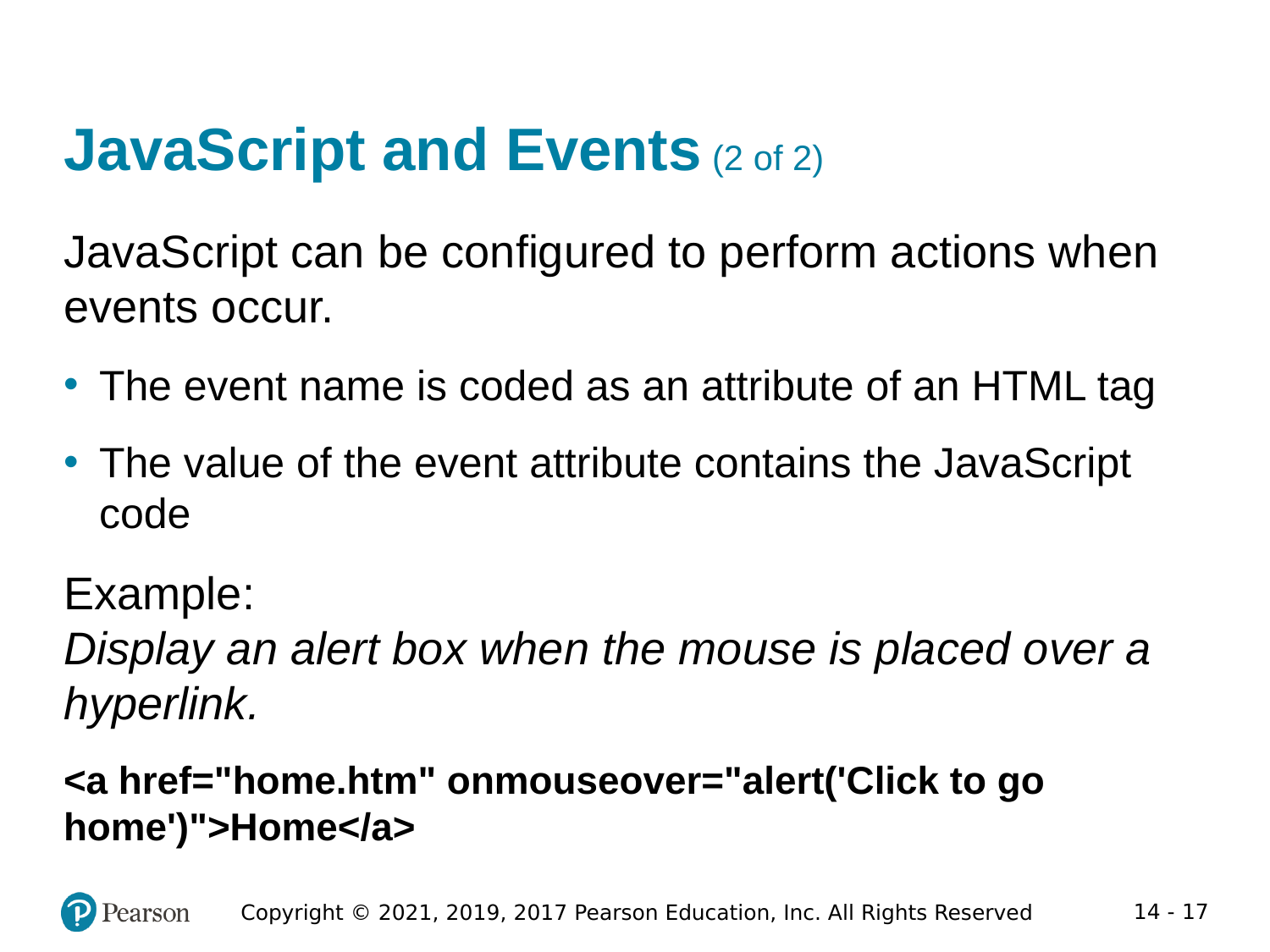

# JavaScript and Events (2 of 2)
JavaScript can be configured to perform actions when events occur.
The event name is coded as an attribute of an HTML tag
The value of the event attribute contains the JavaScript code
Example:
Display an alert box when the mouse is placed over a hyperlink.
<a href="home.htm" onmouseover="alert('Click to go home')">Home</a>